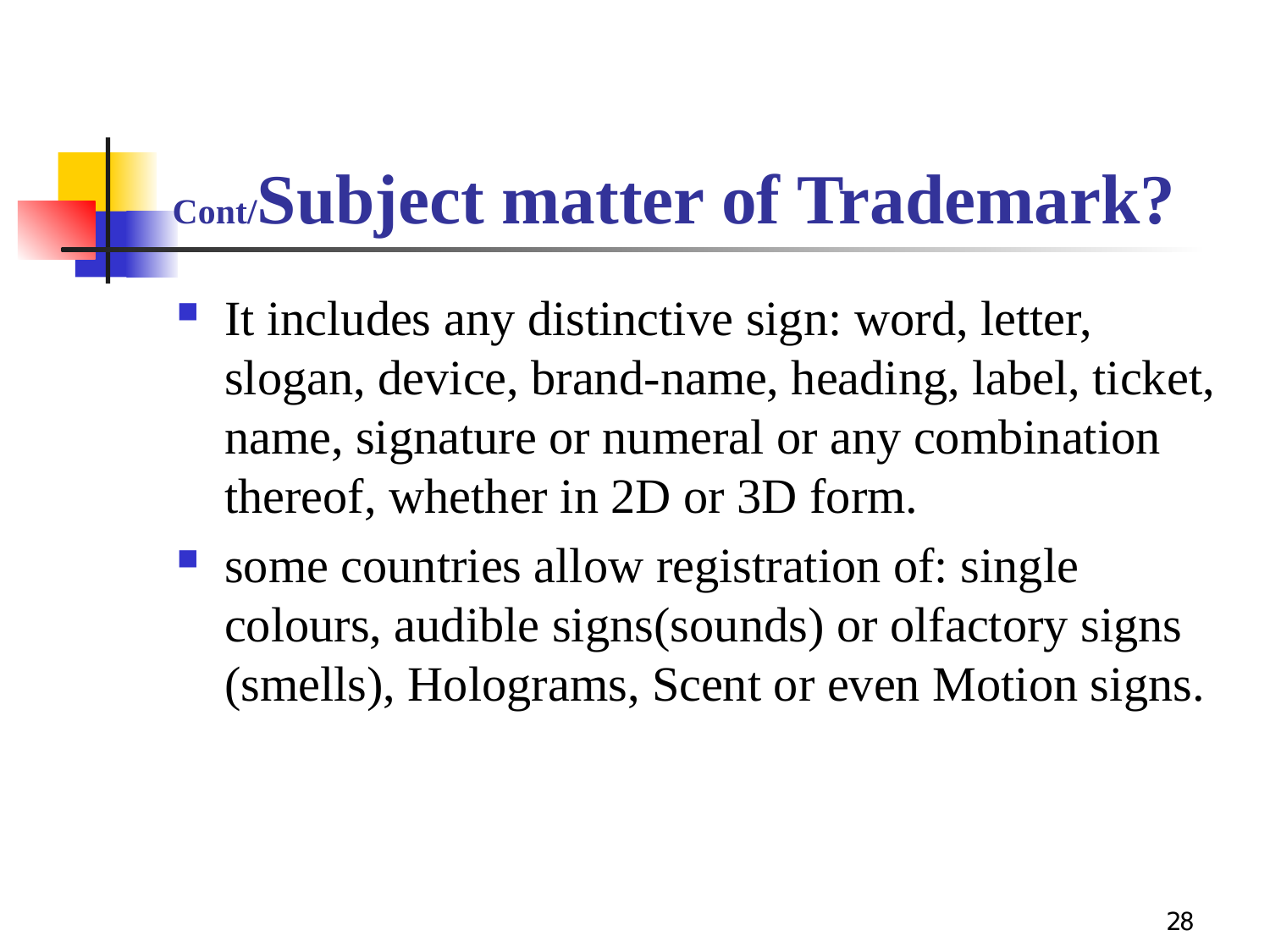

# Cont/Subject matter of Trademark?
It includes any distinctive sign: word, letter, slogan, device, brand-name, heading, label, ticket, name, signature or numeral or any combination thereof, whether in 2D or 3D form.
some countries allow registration of: single colours, audible signs(sounds) or olfactory signs (smells), Holograms, Scent or even Motion signs.
28